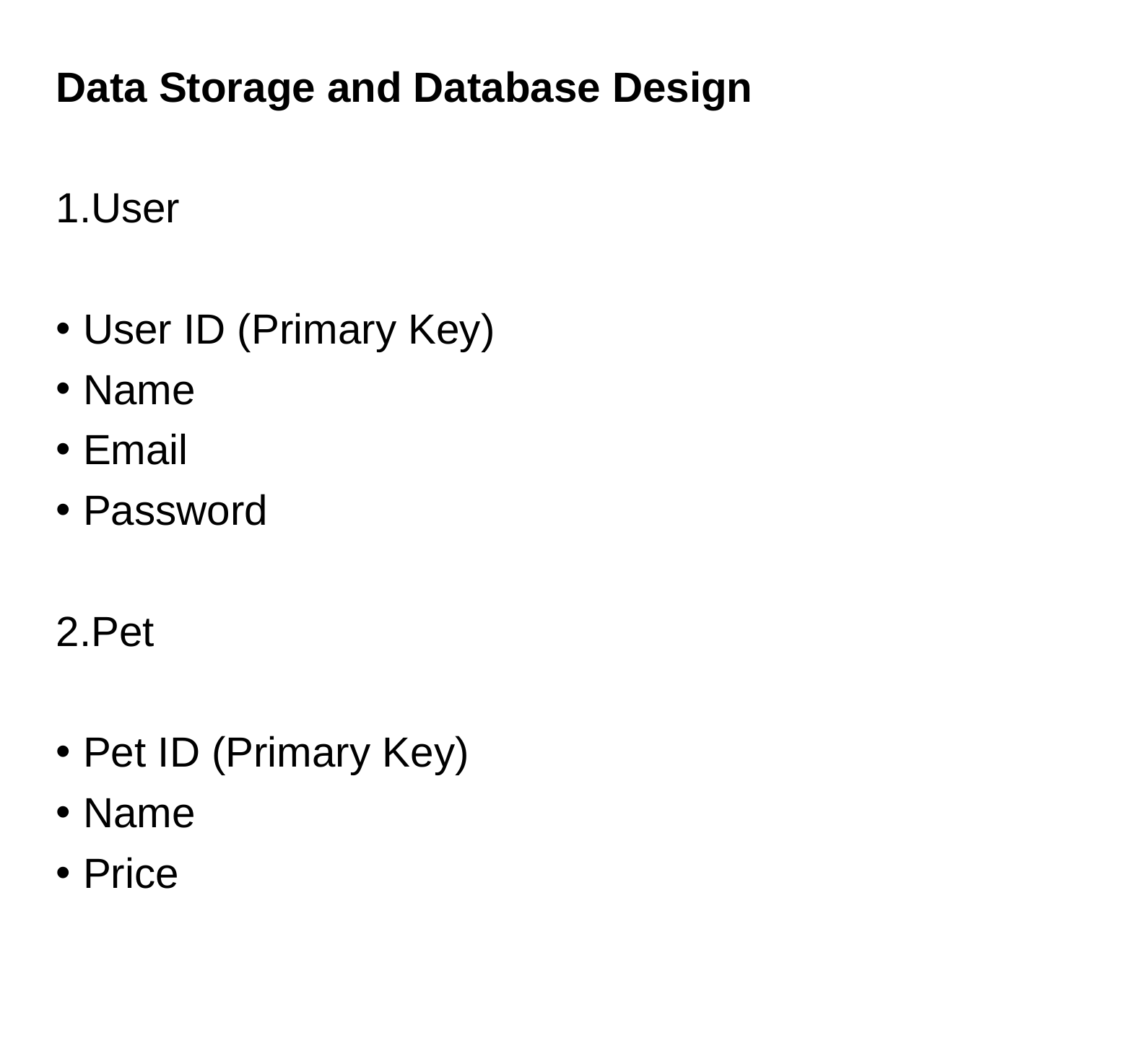

# Data Storage and Database Design

1.User

User ID (Primary Key)
Name
Email
Password

2.Pet

Pet ID (Primary Key)
Name
Price